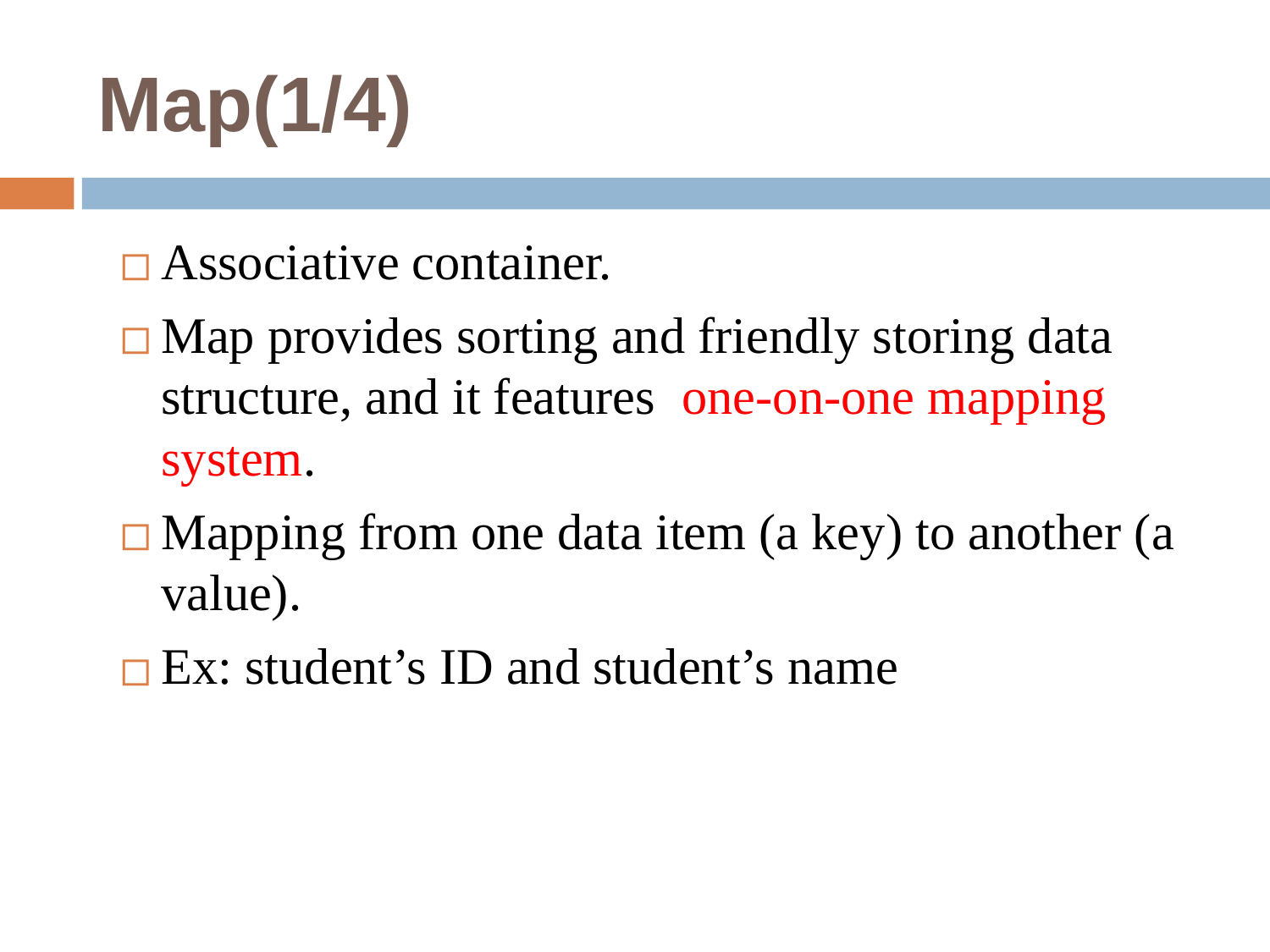

# Map(1/4)
Associative container.
Map provides sorting and friendly storing data structure, and it features  one-on-one mapping system.
Mapping from one data item (a key) to another (a value).
Ex: student’s ID and student’s name